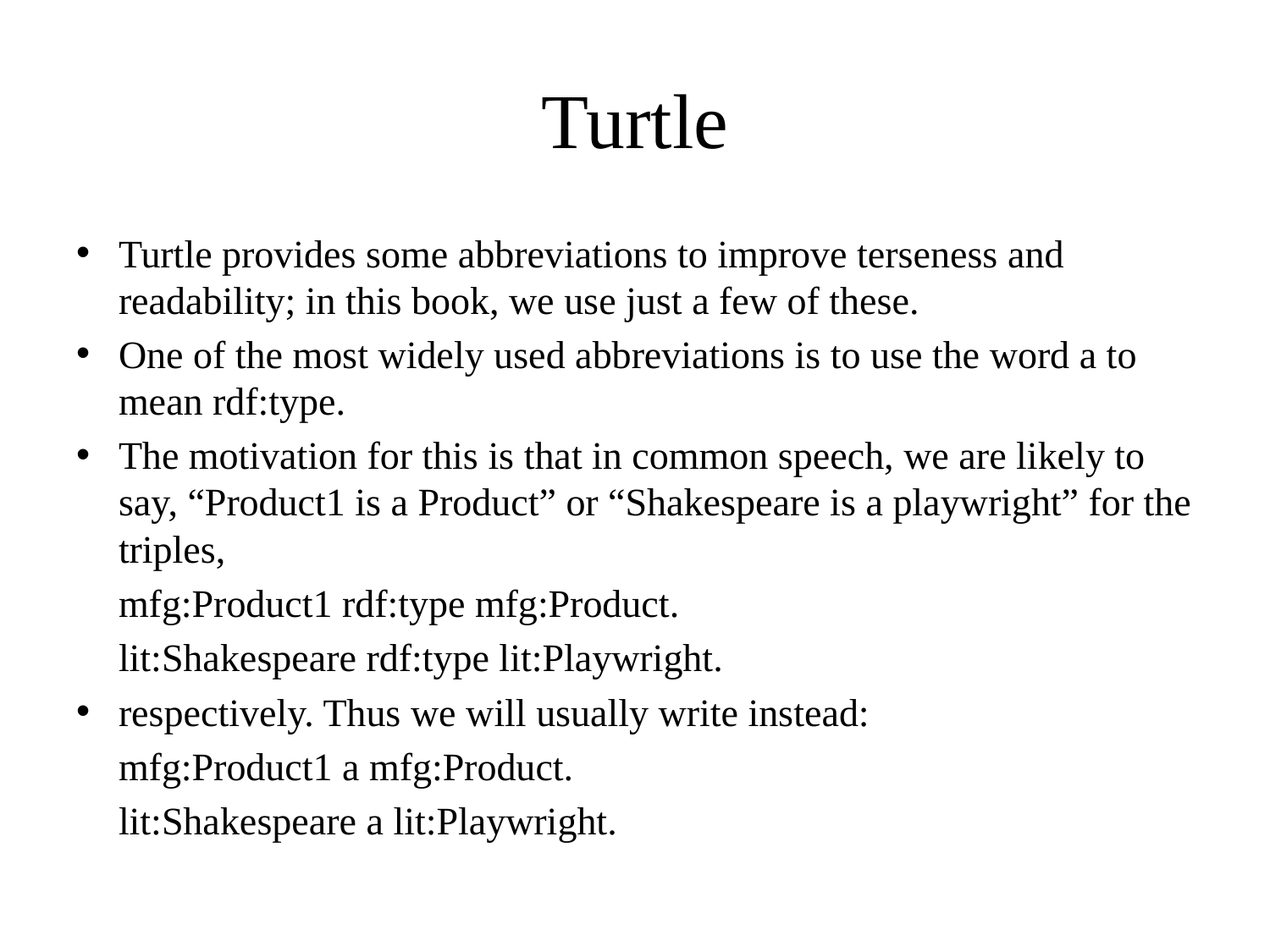

# Turtle
Turtle provides some abbreviations to improve terseness and readability; in this book, we use just a few of these.
One of the most widely used abbreviations is to use the word a to mean rdf:type.
The motivation for this is that in common speech, we are likely to say, “Product1 is a Product” or “Shakespeare is a playwright” for the triples,
	mfg:Product1 rdf:type mfg:Product.
	lit:Shakespeare rdf:type lit:Playwright.
respectively. Thus we will usually write instead:
	mfg:Product1 a mfg:Product.
	lit:Shakespeare a lit:Playwright.